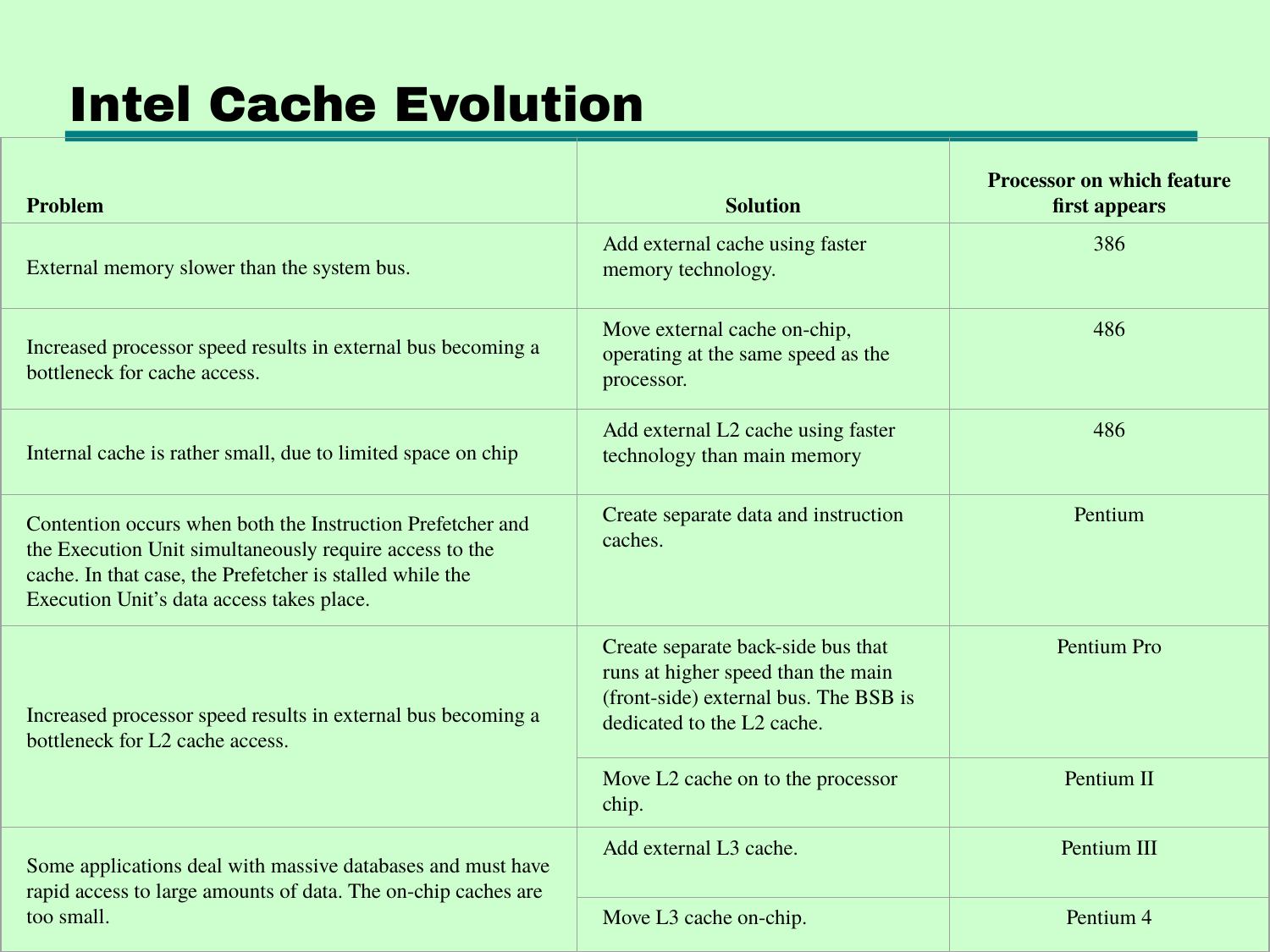

# Intel Cache Evolution

Problem

Solution

Processor on which feature first appears

External memory slower than the system bus.

Add external cache using faster memory technology.

386

Increased processor speed results in external bus becoming a bottleneck for cache access.

Move external cache on-chip, operating at the same speed as the processor.

486

Internal cache is rather small, due to limited space on chip

Add external L2 cache using faster technology than main memory

486

Contention occurs when both the Instruction Prefetcher and the Execution Unit simultaneously require access to the cache. In that case, the Prefetcher is stalled while the Execution Unit’s data access takes place.

Create separate data and instruction caches.

Pentium

Increased processor speed results in external bus becoming a bottleneck for L2 cache access.

Create separate back-side bus that runs at higher speed than the main (front-side) external bus. The BSB is dedicated to the L2 cache.

Pentium Pro

Move L2 cache on to the processor chip.

Pentium II

Some applications deal with massive databases and must have rapid access to large amounts of data. The on-chip caches are too small.

Add external L3 cache.

Pentium III

Move L3 cache on-chip.

Pentium 4